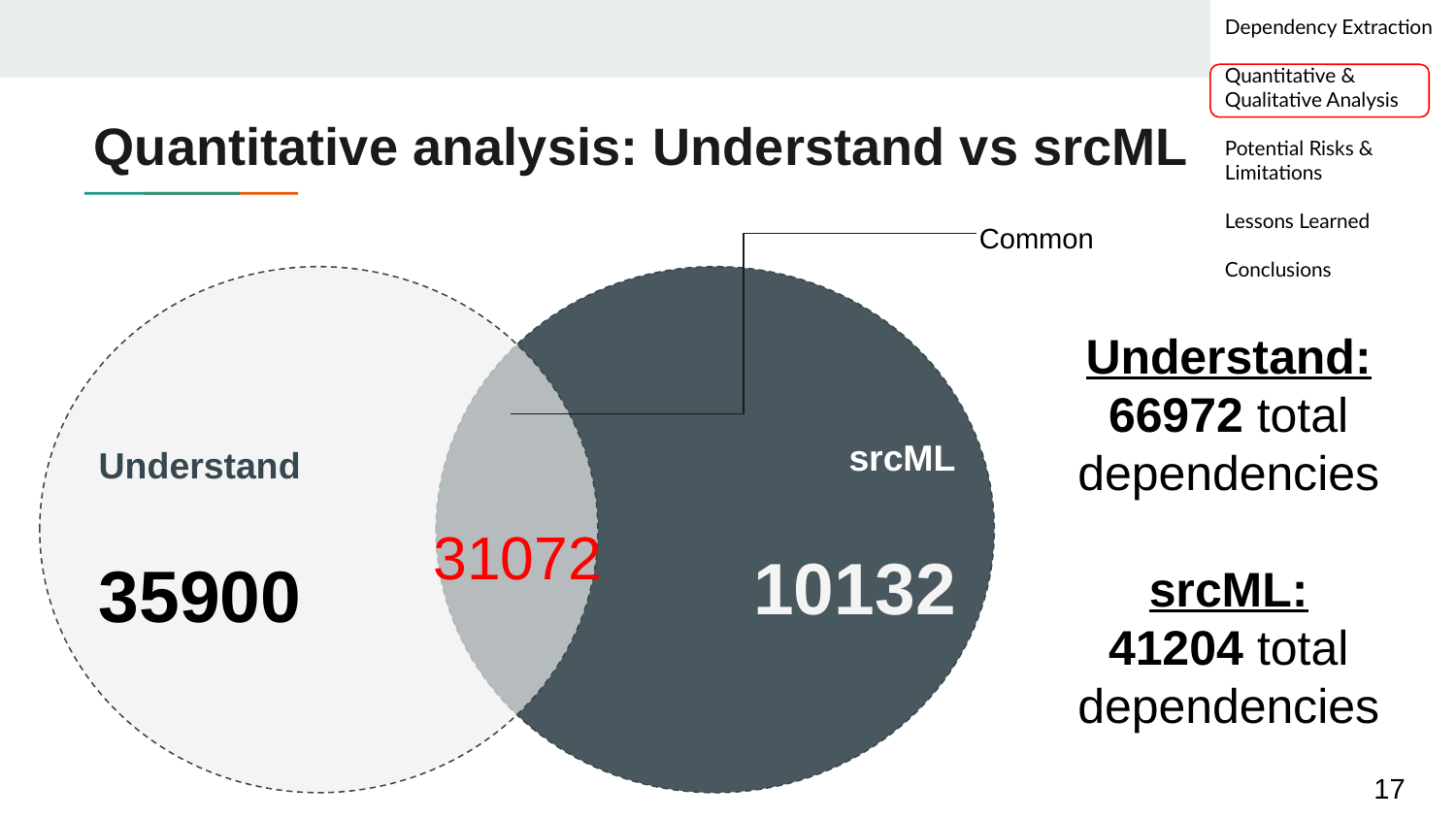

Dependency Extraction

Quantitative & Qualitative Analysis

Potential Risks & Limitations

Lessons Learned

Conclusions

# Quantitative analysis: Understand vs srcML
Common

Understand

35900

srcML

10132

Understand:
66972 total dependencies

srcML:
41204 total dependencies

31072

17